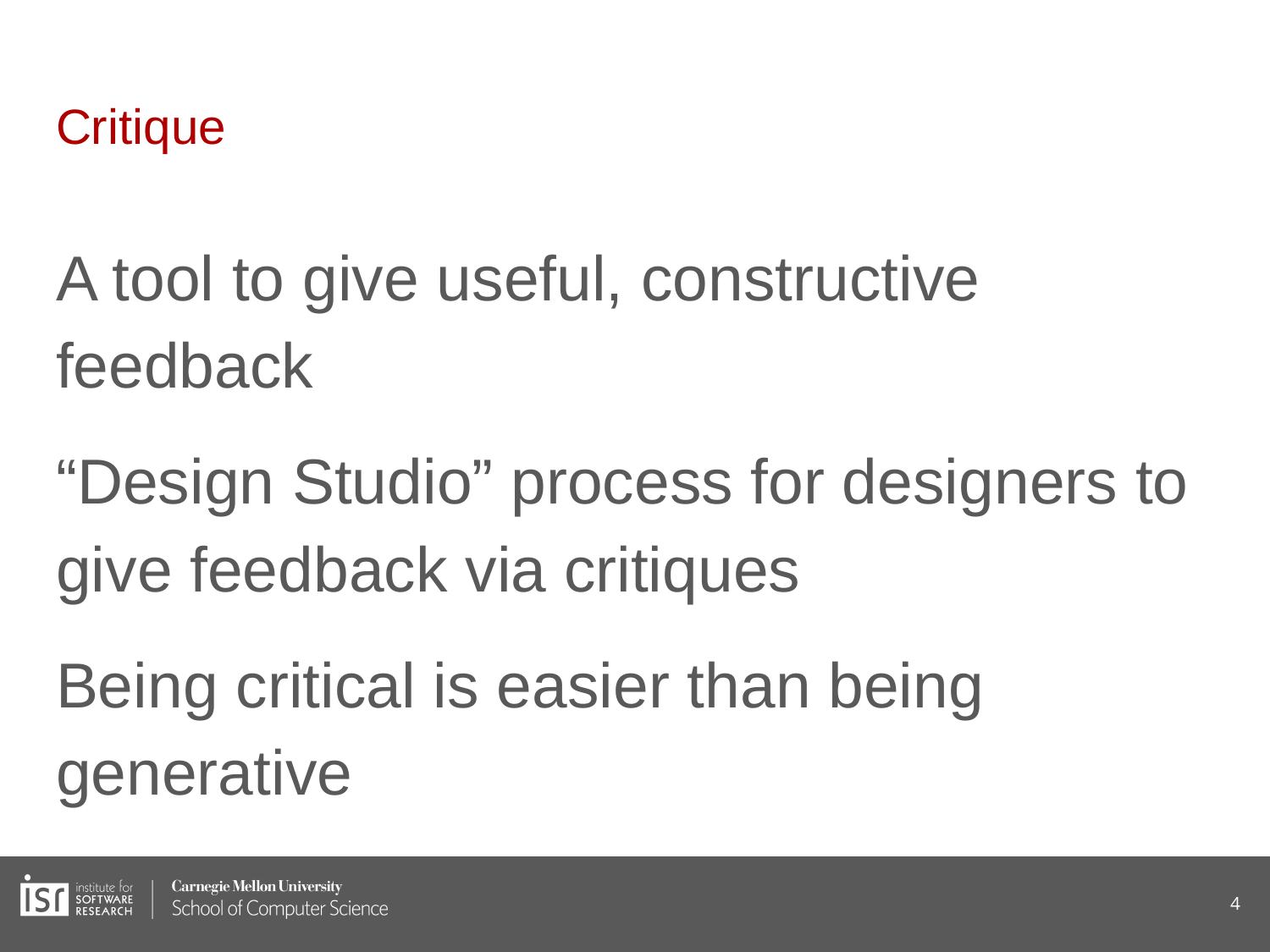

# Critique
A tool to give useful, constructive feedback
“Design Studio” process for designers to give feedback via critiques
Being critical is easier than being generative
4